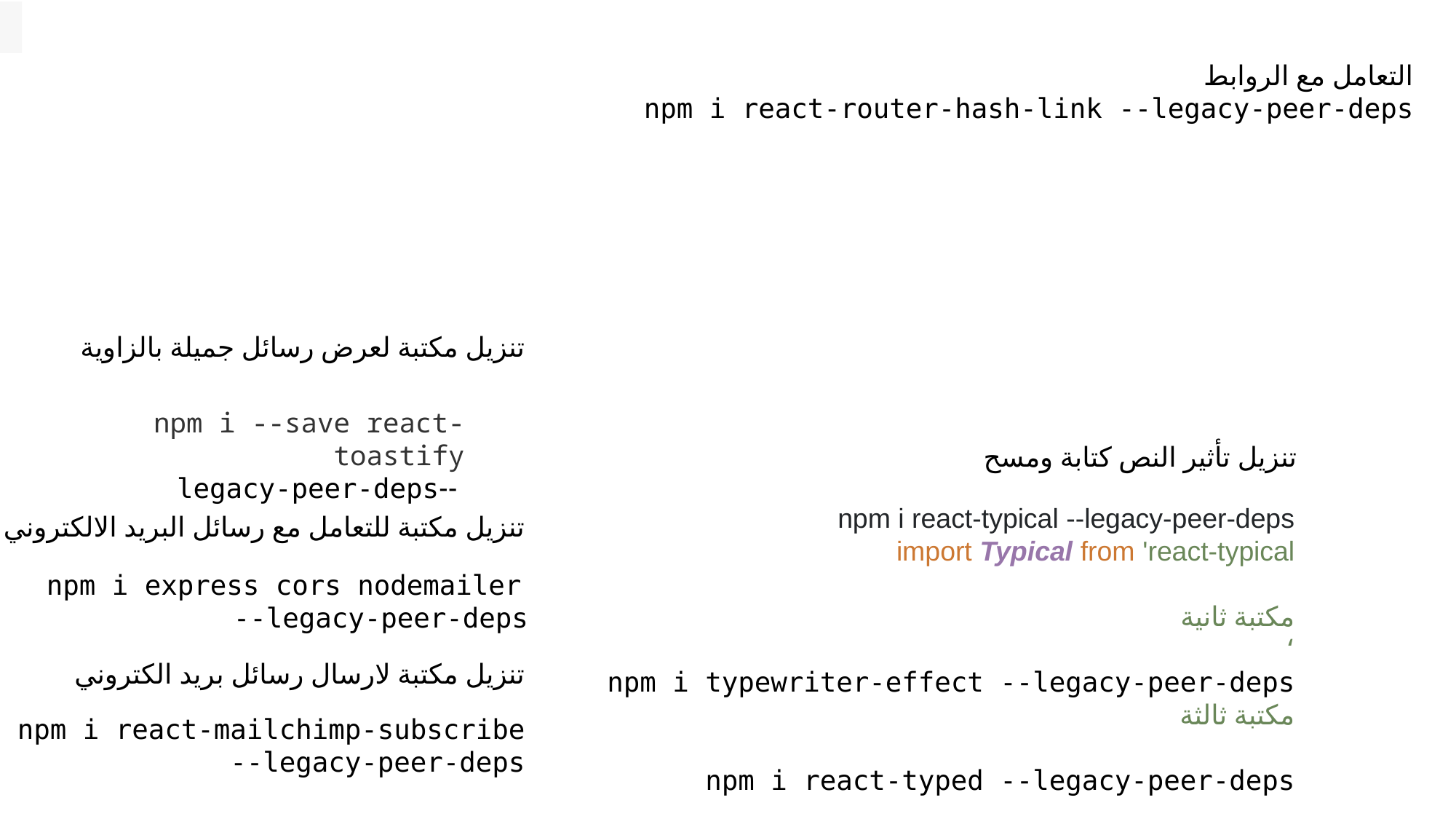

التعامل مع الروابط
npm i react-router-hash-link --legacy-peer-deps

تنزيل مكتبة لعرض رسائل جميلة بالزاوية
npm i --save react-toastify
 --legacy-peer-deps
تنزيل تأثير النص كتابة ومسح
npm i react-typical --legacy-peer-deps
import Typical from 'react-typical

مكتبة ثانية
‘
npm i typewriter-effect --legacy-peer-deps
مكتبة ثالثة

npm i react-typed --legacy-peer-deps

تنزيل مكتبة للتعامل مع رسائل البريد الالكتروني
 npm i express cors nodemailer --legacy-peer-deps
تنزيل مكتبة لارسال رسائل بريد الكتروني
npm i react-mailchimp-subscribe --legacy-peer-deps